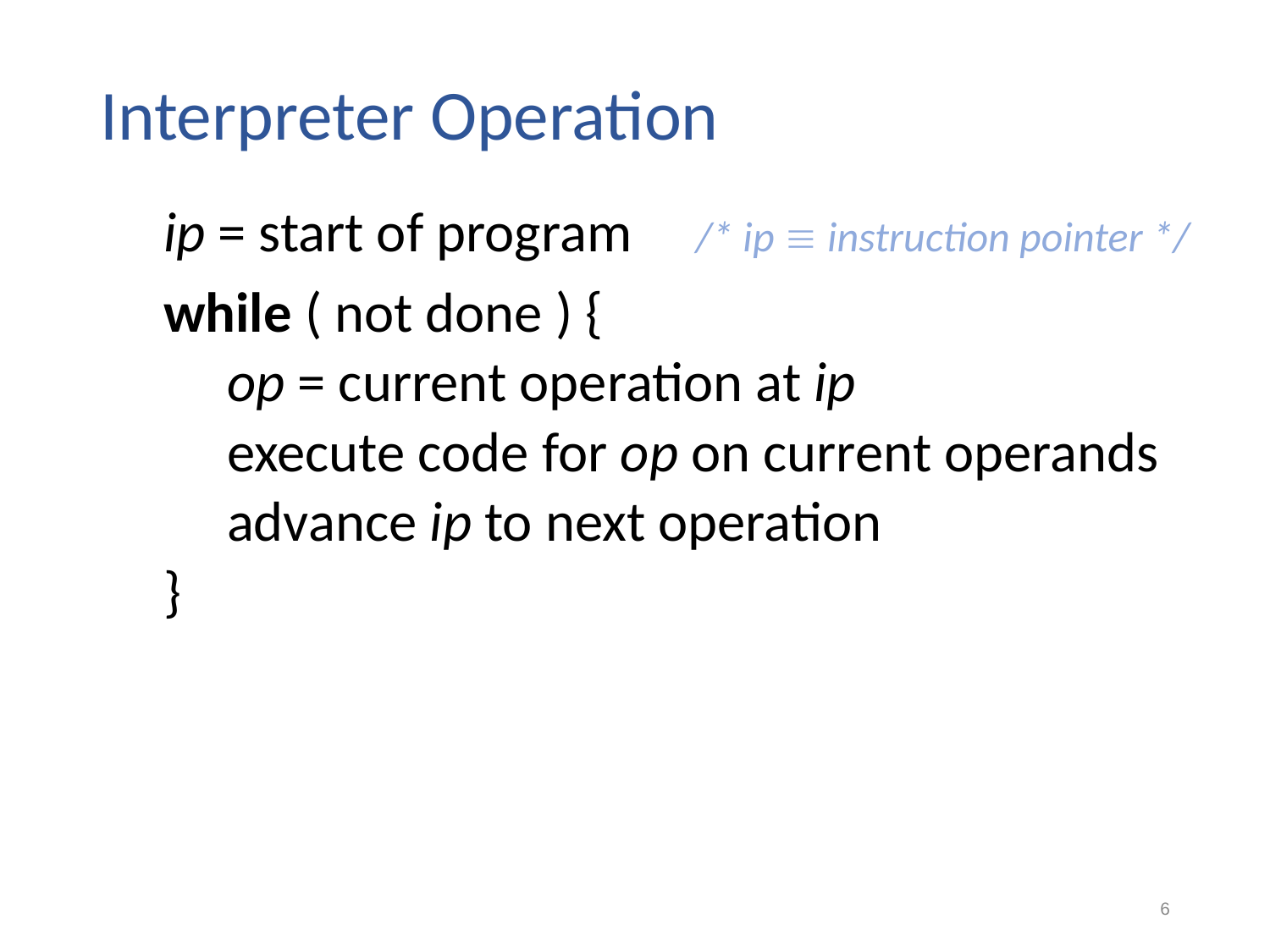

# Interpreter Operation
ip = start of program     /* ip ≡ instruction pointer */
while ( not done ) {
     op = current operation at ip
     execute code for op on current operands
     advance ip to next operation
}
6